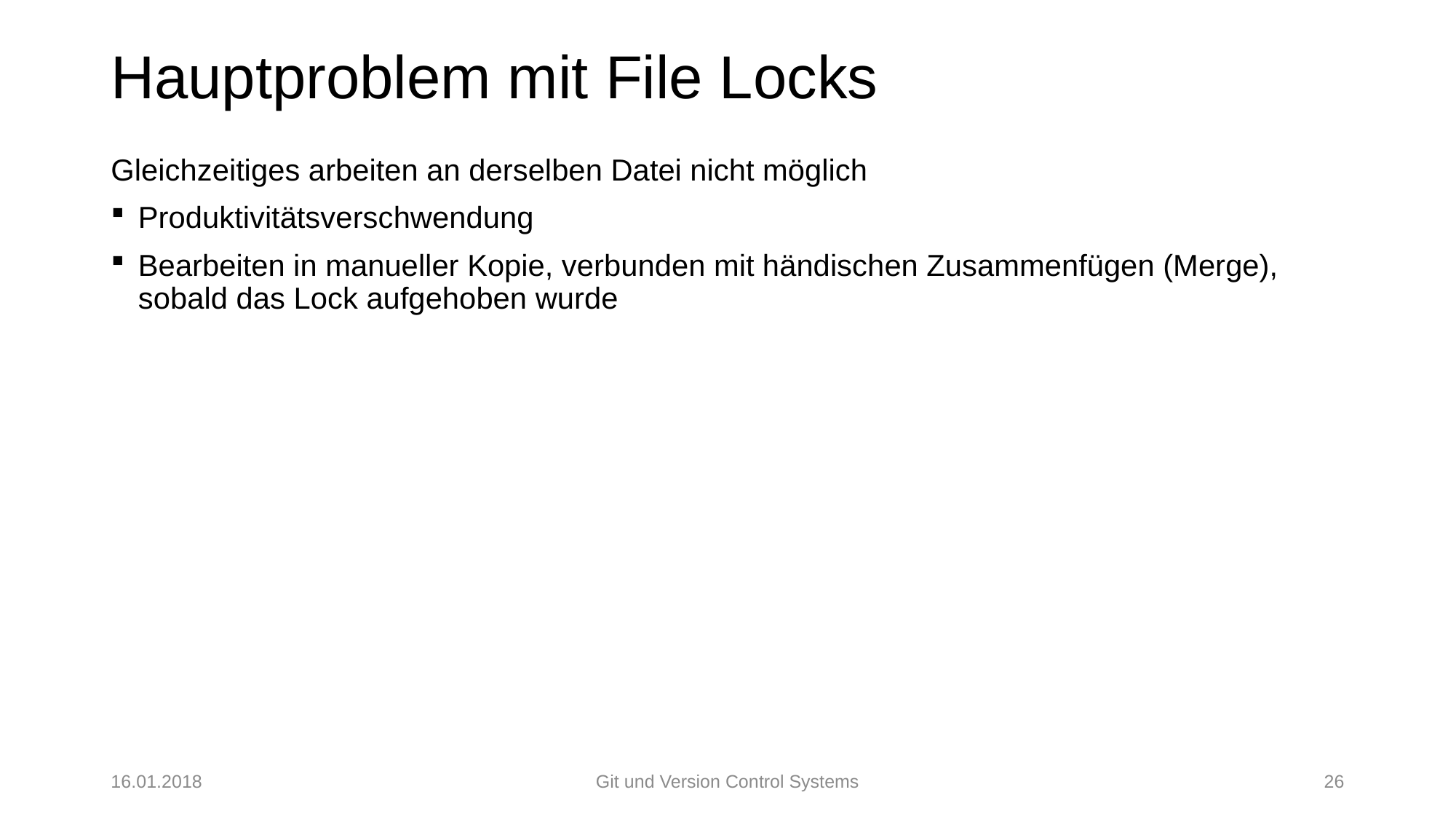

# Hauptproblem mit File Locks
Gleichzeitiges arbeiten an derselben Datei nicht möglich
Produktivitätsverschwendung
Bearbeiten in manueller Kopie, verbunden mit händischen Zusammenfügen (Merge), sobald das Lock aufgehoben wurde
16.01.2018
Git und Version Control Systems
26